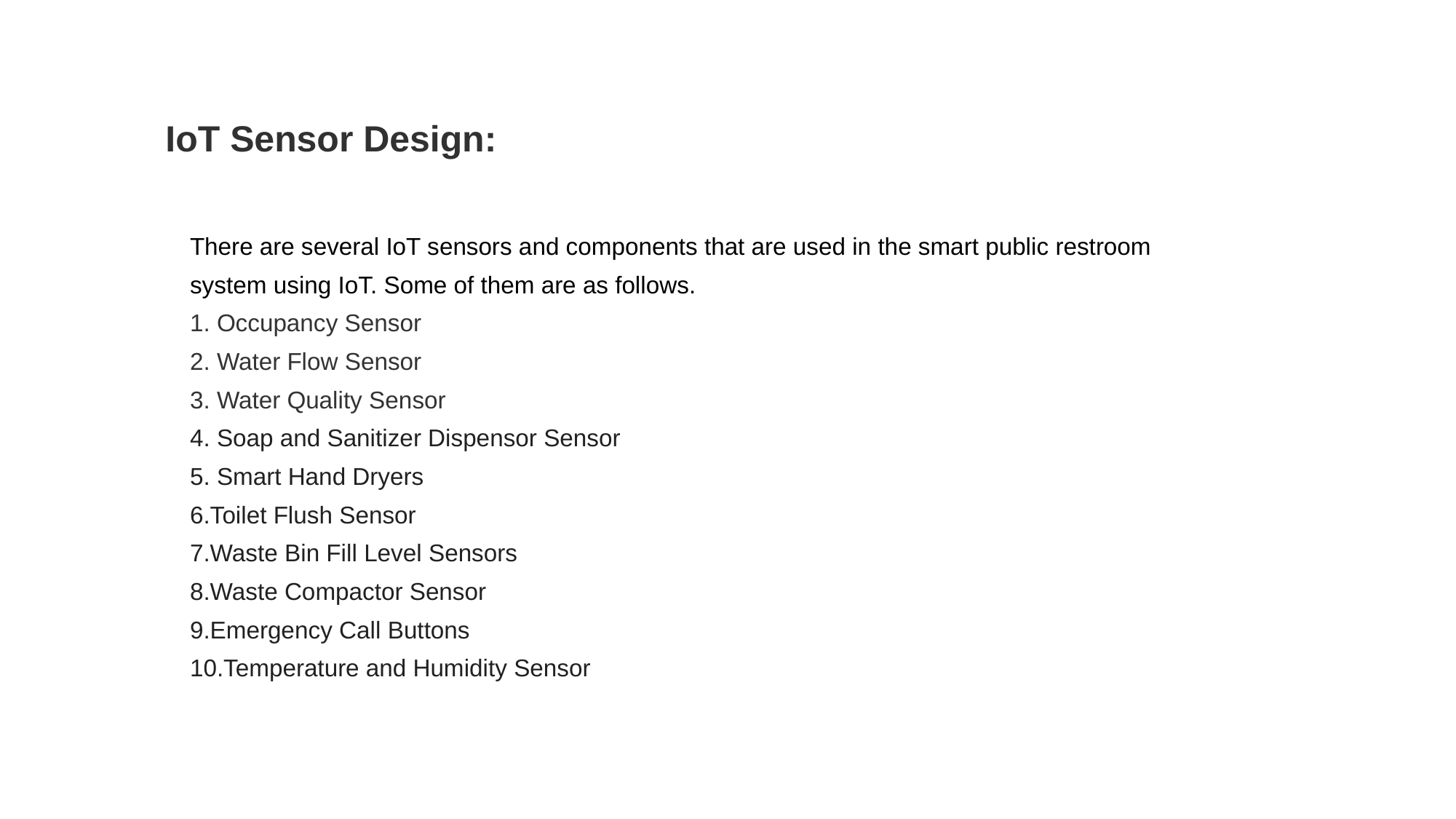

# IoT Sensor Design:
There are several IoT sensors and components that are used in the smart public restroom
system using IoT. Some of them are as follows.
1. Occupancy Sensor
2. Water Flow Sensor
3. Water Quality Sensor
4. Soap and Sanitizer Dispensor Sensor
5. Smart Hand Dryers
6.Toilet Flush Sensor
7.Waste Bin Fill Level Sensors
8.Waste Compactor Sensor
9.Emergency Call Buttons
10.Temperature and Humidity Sensor